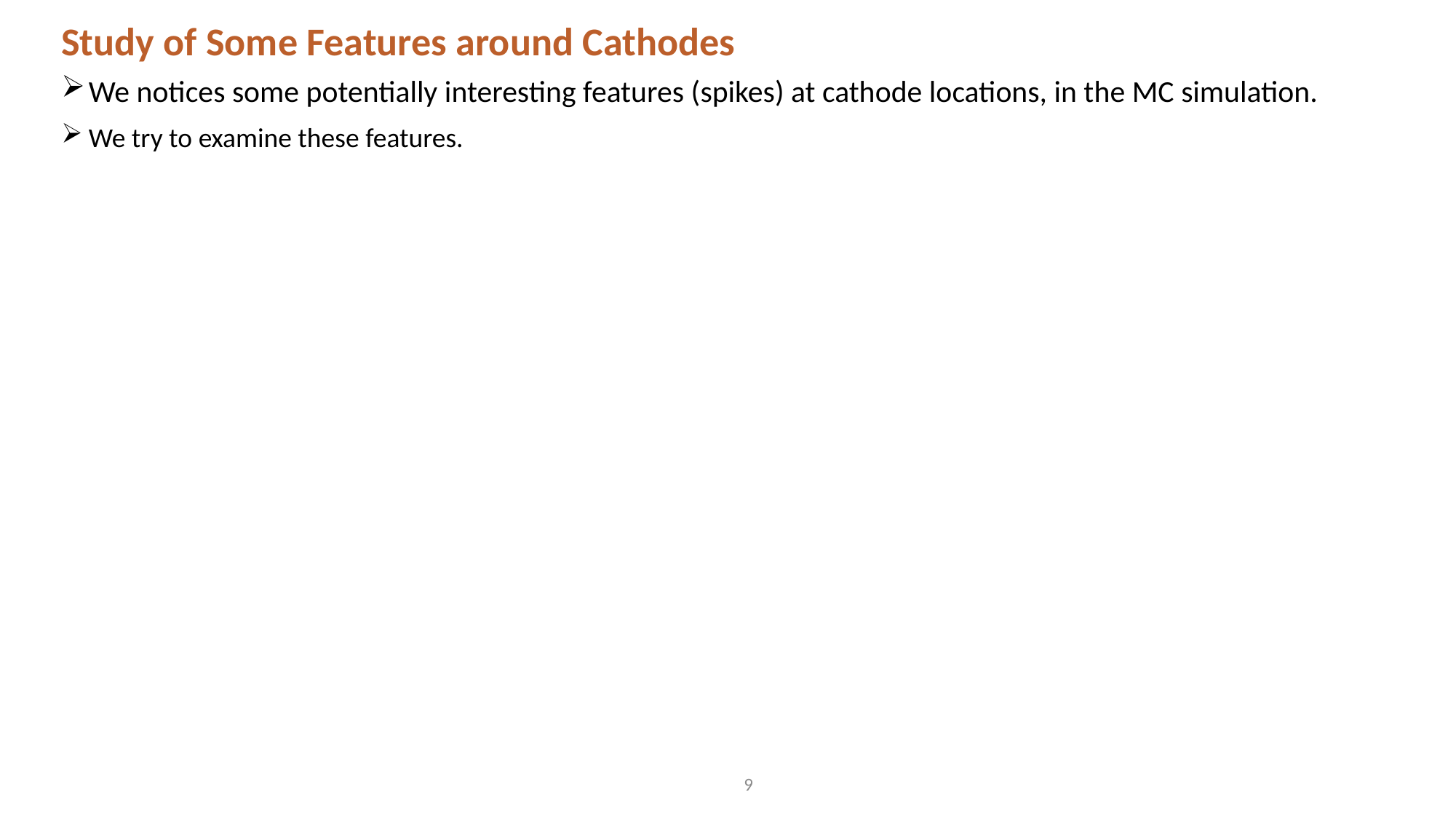

# Study of Some Features around Cathodes
We notices some potentially interesting features (spikes) at cathode locations, in the MC simulation.
We try to examine these features.
9